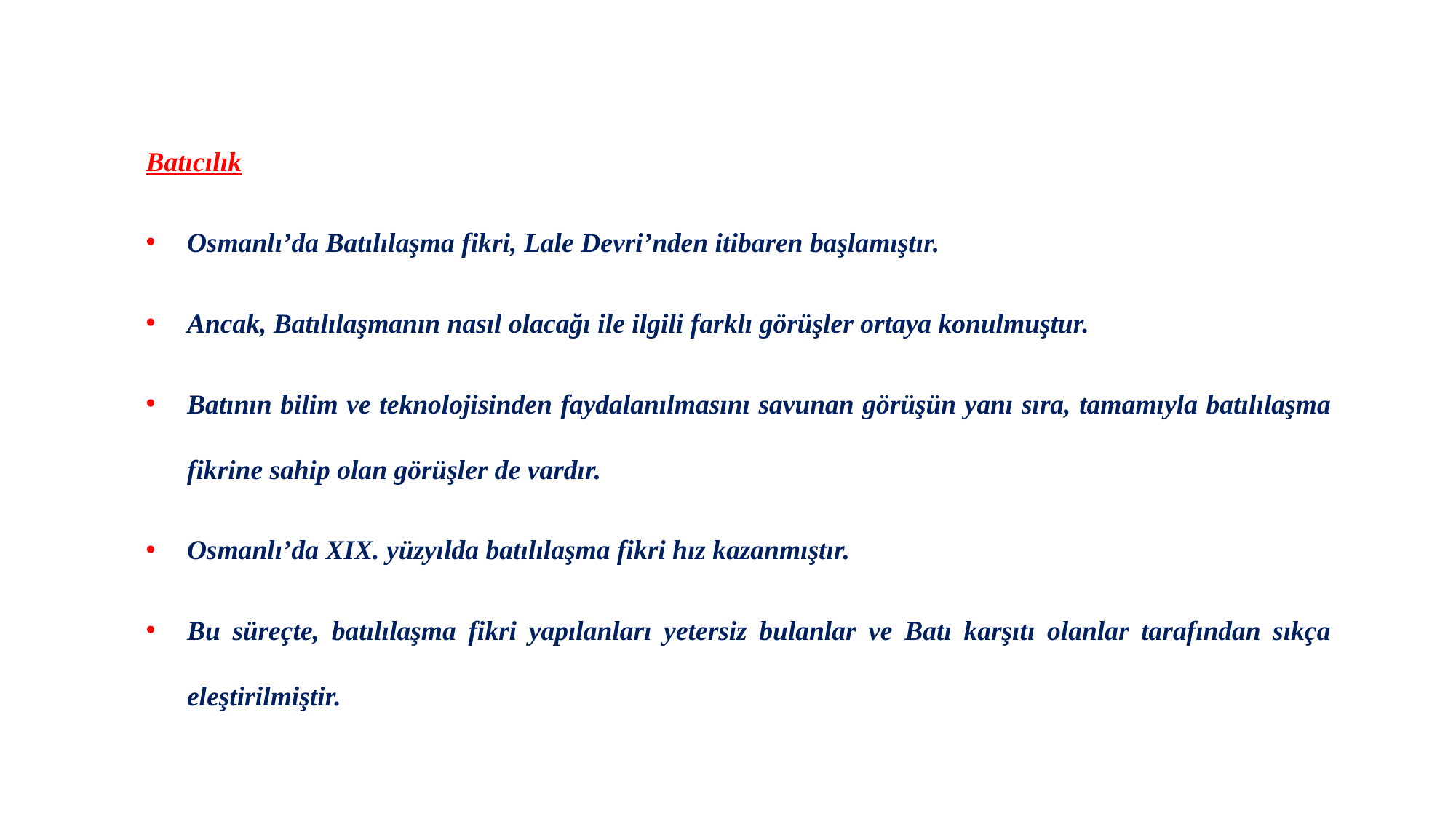

Batıcılık
Osmanlı’da Batılılaşma fikri, Lale Devri’nden itibaren başlamıştır.
Ancak, Batılılaşmanın nasıl olacağı ile ilgili farklı görüşler ortaya konulmuştur.
Batının bilim ve teknolojisinden faydalanılmasını savunan görüşün yanı sıra, tamamıyla batılılaşma fikrine sahip olan görüşler de vardır.
Osmanlı’da XIX. yüzyılda batılılaşma fikri hız kazanmıştır.
Bu süreçte, batılılaşma fikri yapılanları yetersiz bulanlar ve Batı karşıtı olanlar tarafından sıkça eleştirilmiştir.